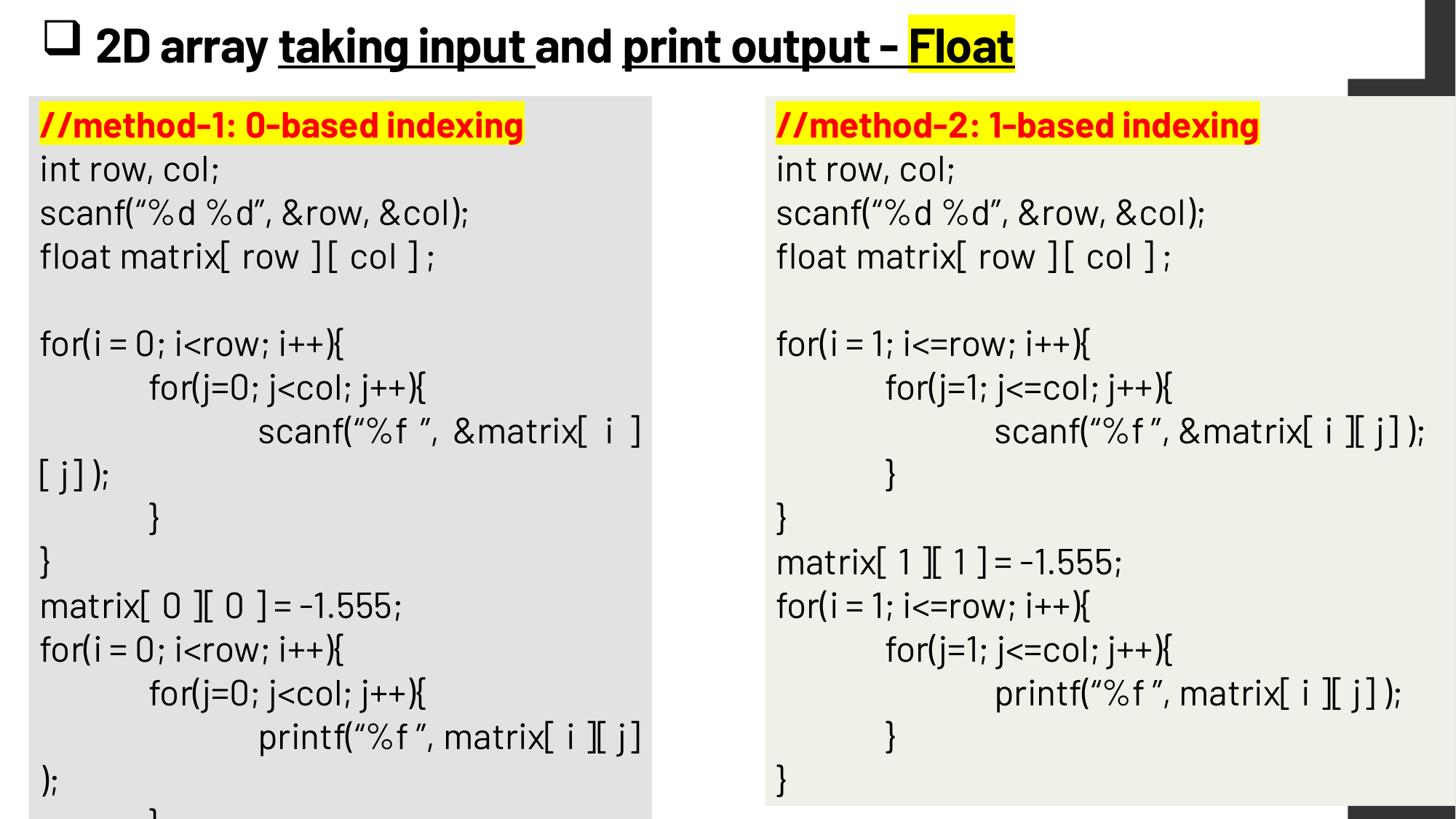

# 2D array taking input and print output - Float
//method-2: 1-based indexing
int row, col;
scanf(“%d %d”, &row, &col);
float matrix[ row ] [ col ] ;

for(i = 1; i<=row; i++){
	for(j=1; j<=col; j++){
		scanf(“%f ”, &matrix[ i ][ j] );
	}
}
matrix[ 1 ][ 1 ] = -1.555;
for(i = 1; i<=row; i++){
	for(j=1; j<=col; j++){
		printf(“%f ”, matrix[ i ][ j] );
	}
}
//method-1: 0-based indexing
int row, col;
scanf(“%d %d”, &row, &col);
float matrix[ row ] [ col ] ;

for(i = 0; i<row; i++){
	for(j=0; j<col; j++){
		scanf(“%f ”, &matrix[ i ][ j] );
	}
}
matrix[ 0 ][ 0 ] = -1.555;
for(i = 0; i<row; i++){
	for(j=0; j<col; j++){
		printf(“%f ”, matrix[ i ][ j] );
	}
}